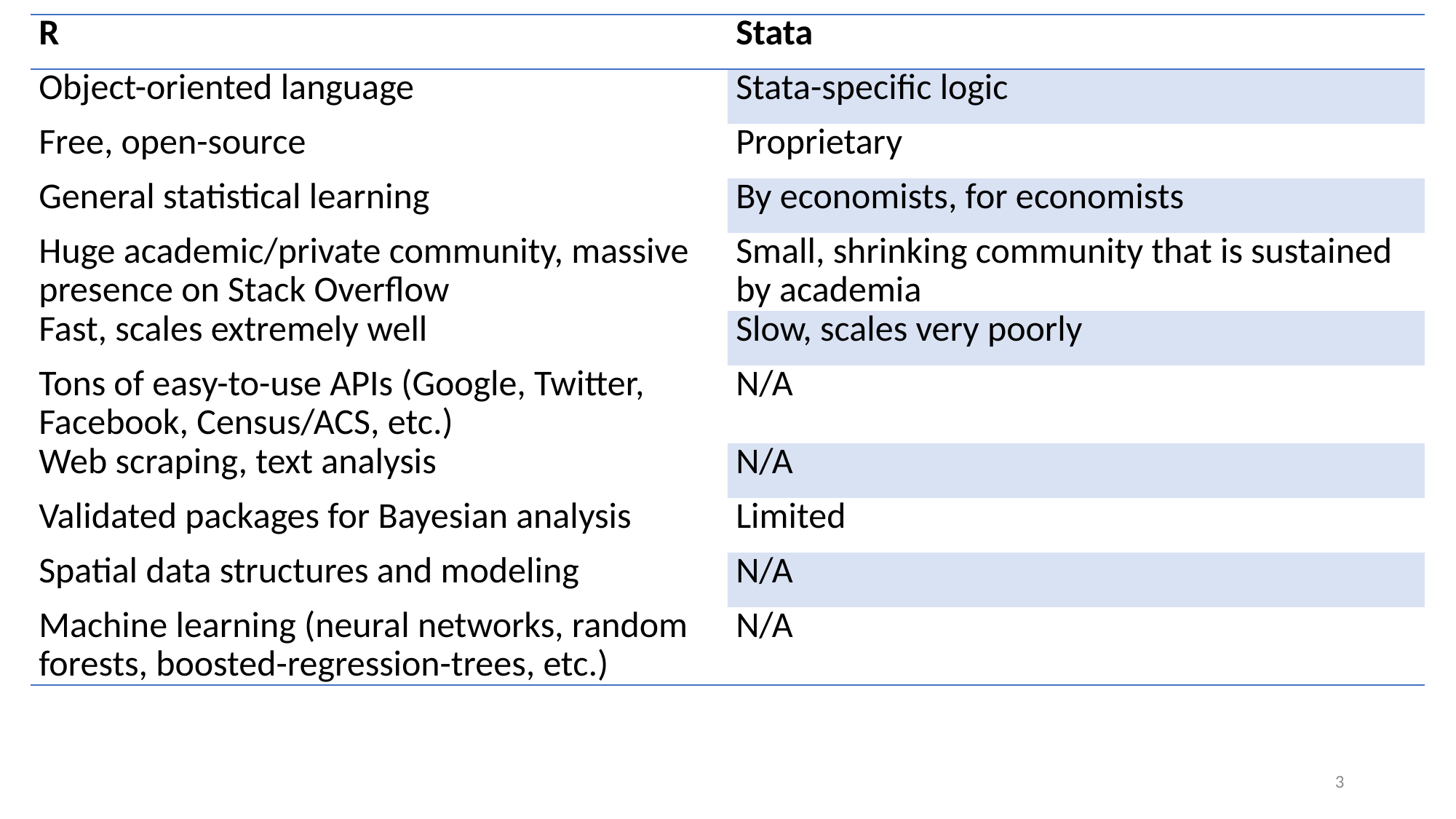

| R | Stata |
| --- | --- |
| Object-oriented language | Stata-specific logic |
| Free, open-source | Proprietary |
| General statistical learning | By economists, for economists |
| Huge academic/private community, massive presence on Stack Overflow | Small, shrinking community that is sustained by academia |
| Fast, scales extremely well | Slow, scales very poorly |
| Tons of easy-to-use APIs (Google, Twitter, Facebook, Census/ACS, etc.) | N/A |
| Web scraping, text analysis | N/A |
| Validated packages for Bayesian analysis | Limited |
| Spatial data structures and modeling | N/A |
| Machine learning (neural networks, random forests, boosted-regression-trees, etc.) | N/A |
3